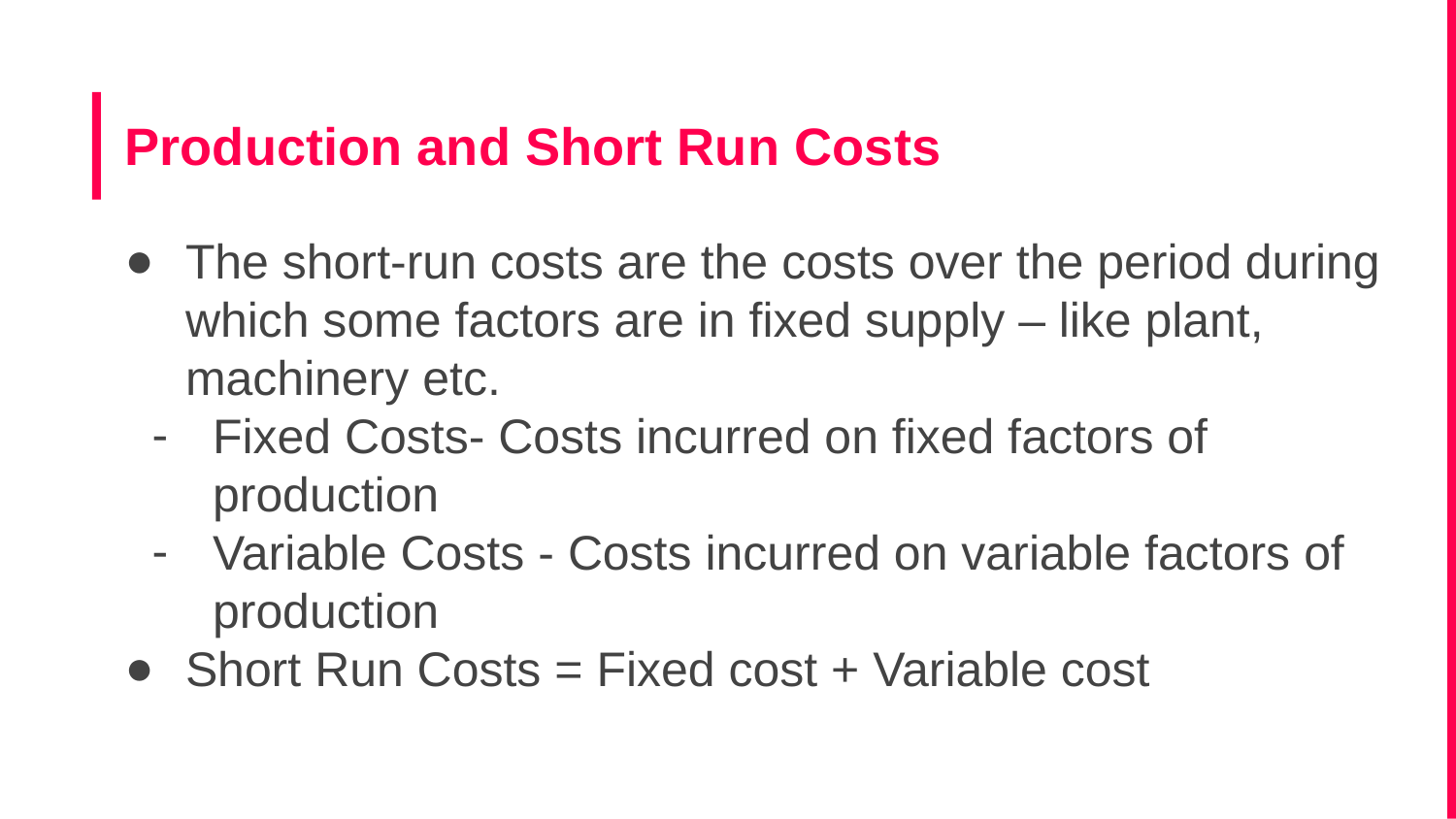

# Production and Short Run Costs
The short-run costs are the costs over the period during which some factors are in fixed supply – like plant, machinery etc.
Fixed Costs- Costs incurred on fixed factors of production
Variable Costs - Costs incurred on variable factors of production
Short Run Costs = Fixed cost + Variable cost